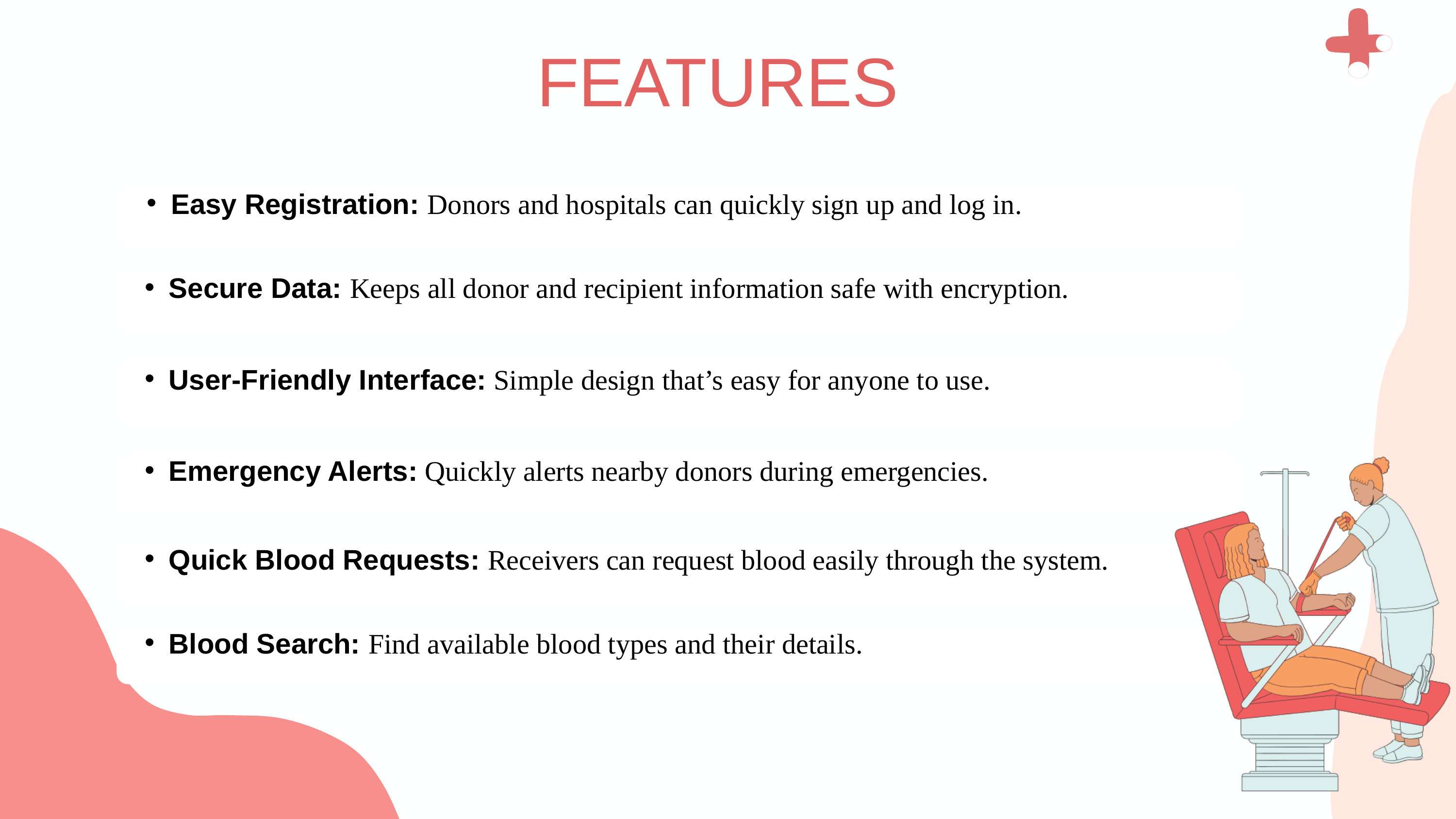

FEATURES

Easy Registration: Donors and hospitals can quickly sign up and log in.

Secure Data: Keeps all donor and recipient information safe with encryption.

User-Friendly Interface: Simple design that’s easy for anyone to use.

Emergency Alerts: Quickly alerts nearby donors during emergencies.

Quick Blood Requests: Receivers can request blood easily through the system.

Blood Search: Find available blood types and their details.